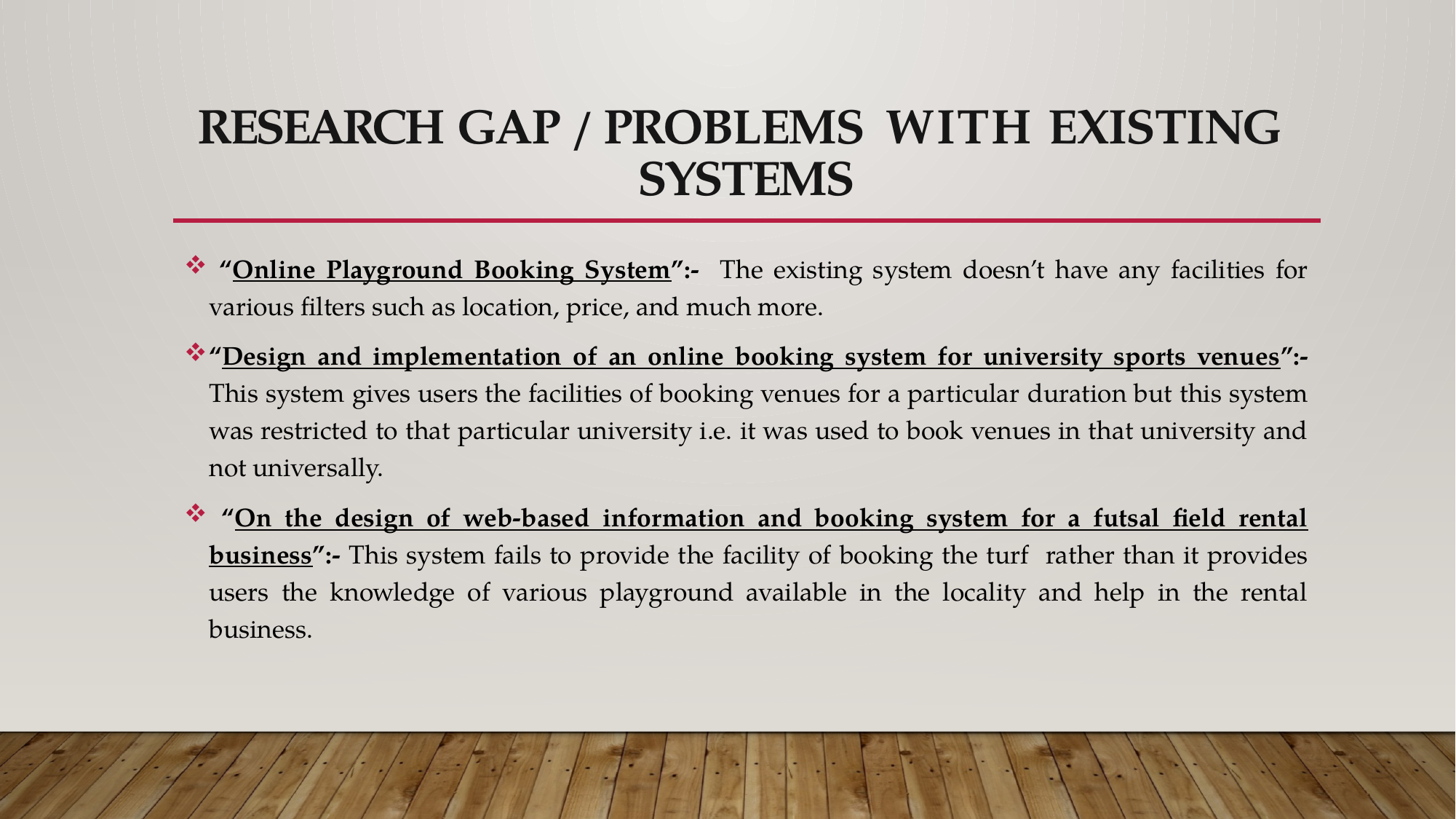

# RESEARCH GAP / PROBLEMS  WITH EXISTING SYSTEMS
 “Online Playground Booking System”:-  The existing system doesn’t have any facilities for various filters such as location, price, and much more.
“Design and implementation of an online booking system for university sports venues”:- This system gives users the facilities of booking venues for a particular duration but this system was restricted to that particular university i.e. it was used to book venues in that university and not universally.
 “On the design of web-based information and booking system for a futsal field rental business”:- This system fails to provide the facility of booking the turf  rather than it provides users the knowledge of various playground available in the locality and help in the rental business.